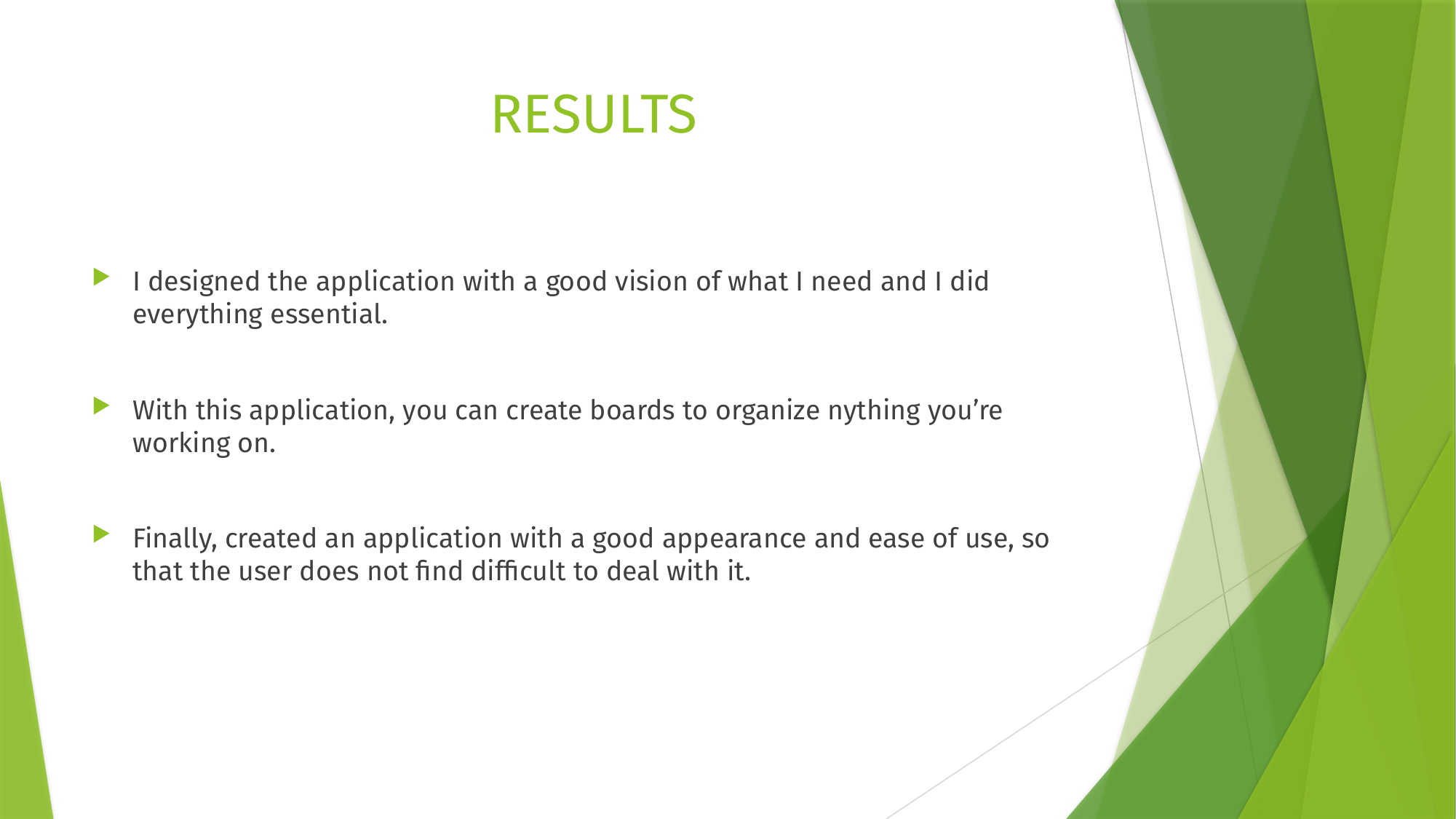

# RESULTS
I designed the application with a good vision of what I need and I did everything essential.

With this application, you can create boards to organize nything you’re working on.

Finally, created an application with a good appearance and ease of use, so that the user does not find difficult to deal with it.